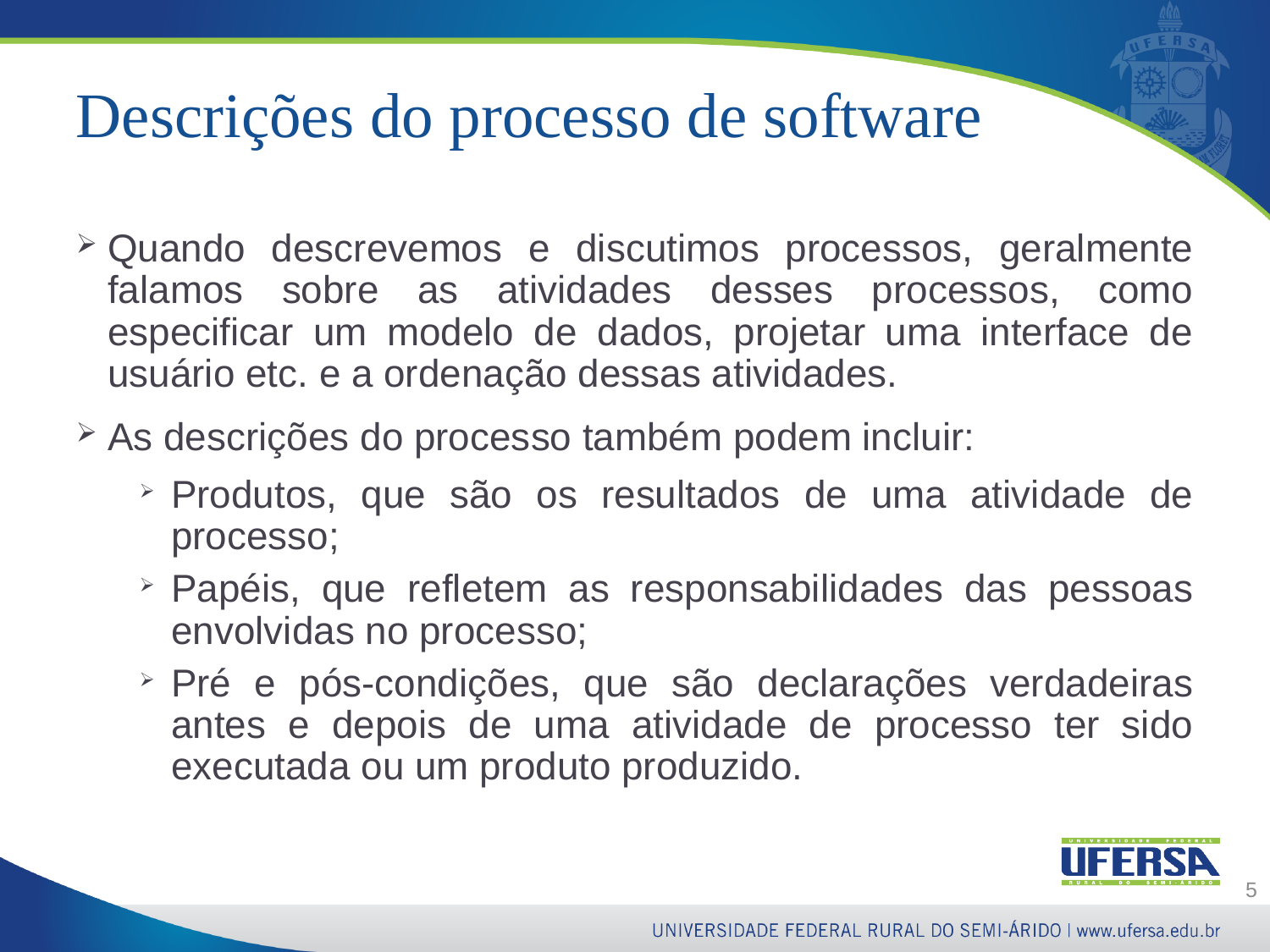

# Descrições do processo de software
Quando descrevemos e discutimos processos, geralmente falamos sobre as atividades desses processos, como especificar um modelo de dados, projetar uma interface de usuário etc. e a ordenação dessas atividades.
As descrições do processo também podem incluir:
Produtos, que são os resultados de uma atividade de processo;
Papéis, que refletem as responsabilidades das pessoas envolvidas no processo;
Pré e pós-condições, que são declarações verdadeiras antes e depois de uma atividade de processo ter sido executada ou um produto produzido.
5